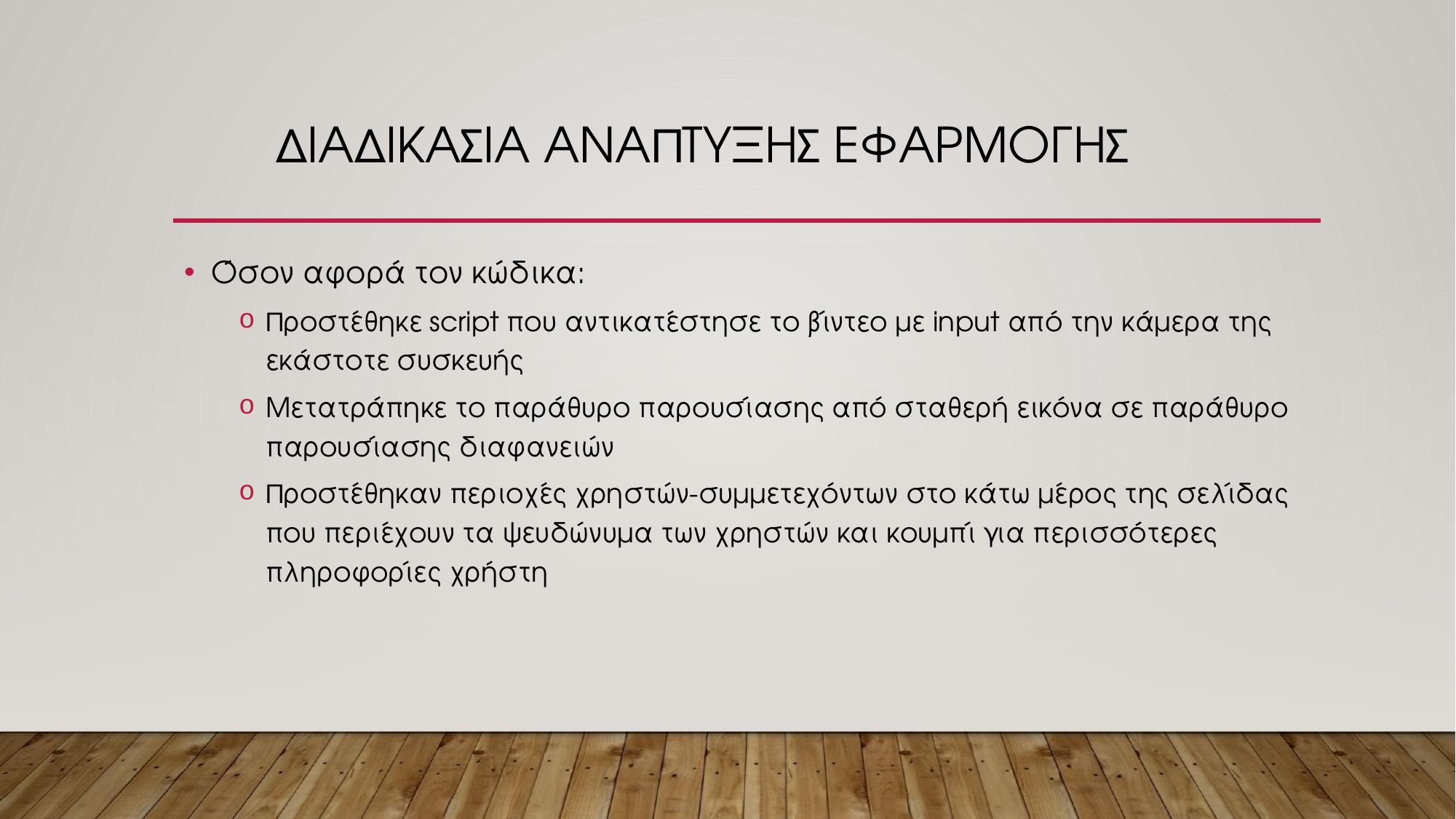

# ΔΙΑΔΙΚΑΣΙΑ ΑΝΑΠΤΥΞΗΣ ΕΦΑΡΜΟΓΗΣ
Όσον αφορά τον κώδικα:
Προστέθηκε script που αντικατέστησε το βίντεο με input από την κάμερα της εκάστοτε συσκευής
Μετατράπηκε το παράθυρο παρουσίασης από σταθερή εικόνα σε παράθυρο παρουσίασης διαφανειών
Προστέθηκαν περιοχές χρηστών-συμμετεχόντων στο κάτω μέρος της σελίδας που περιέχουν τα ψευδώνυμα των χρηστών και κουμπί για περισσότερες πληροφορίες χρήστη